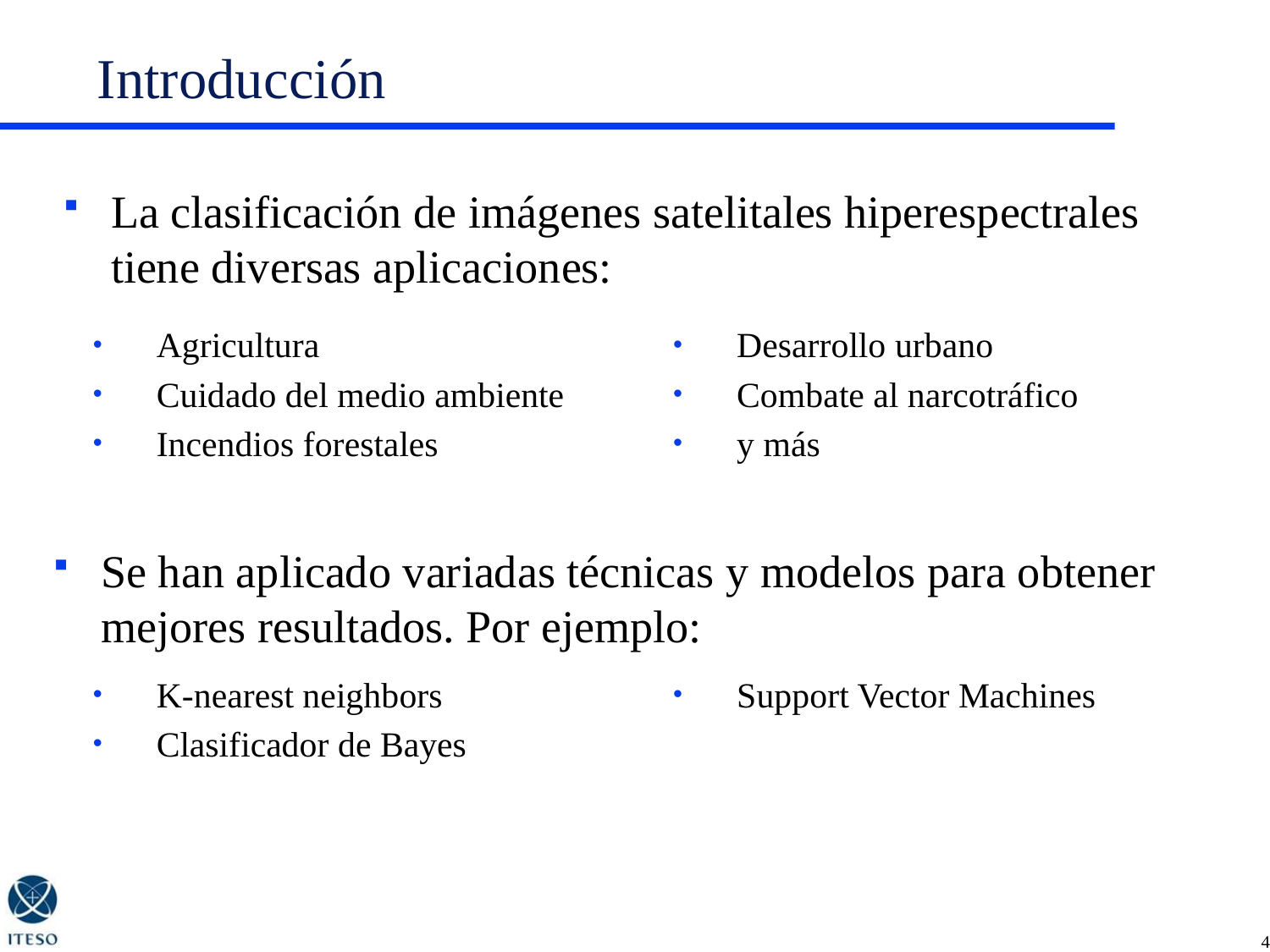

# Introducción
La clasificación de imágenes satelitales hiperespectrales tiene diversas aplicaciones:

Agricultura
Cuidado del medio ambiente
Incendios forestales

Desarrollo urbano
Combate al narcotráfico
y más
Se han aplicado variadas técnicas y modelos para obtener mejores resultados. Por ejemplo:

K-nearest neighbors
Clasificador de Bayes
Support Vector Machines